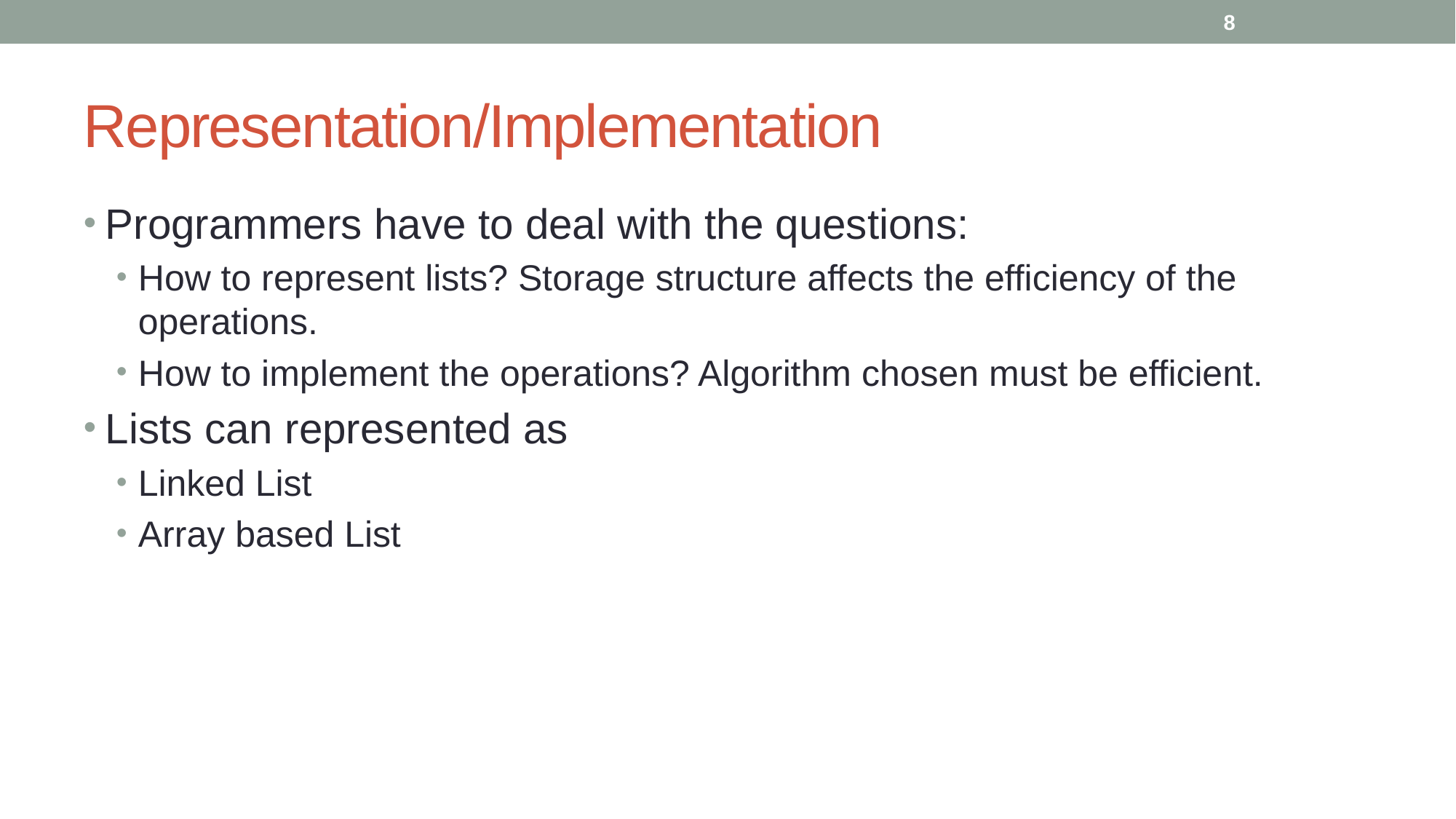

8
# Representation/Implementation
Programmers have to deal with the questions:
How to represent lists? Storage structure affects the efficiency of the operations.
How to implement the operations? Algorithm chosen must be efficient.
Lists can represented as
Linked List
Array based List